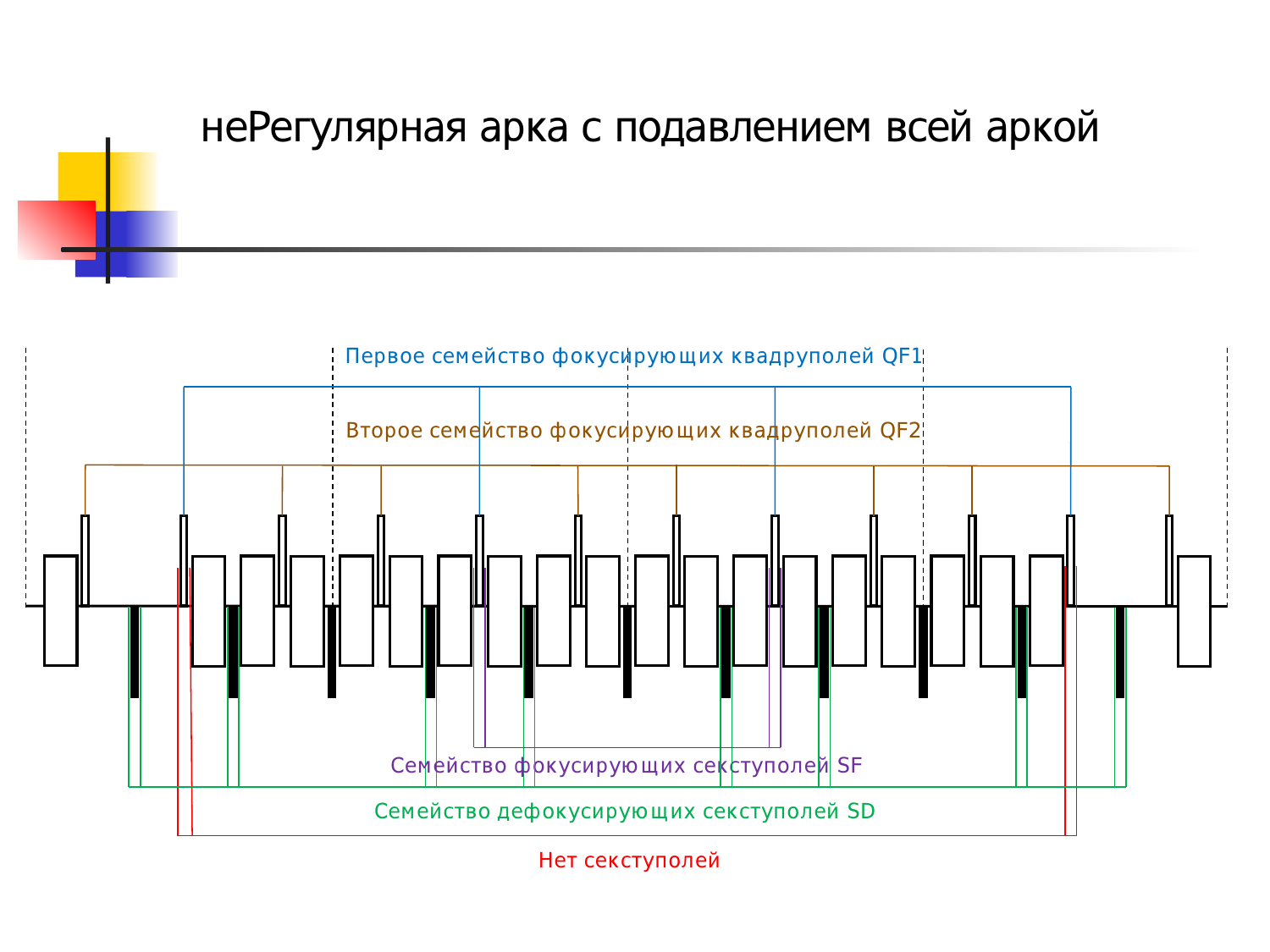

неРегулярная арка с подавлением всей аркой
Первое семейство фокусирующих квадруполей QF1
Второе семейство фокусирующих квадруполей QF2

Семейство фокусирующих секступолей SF
Семейство дефокусирующих секступолей SD
Нет секступолей